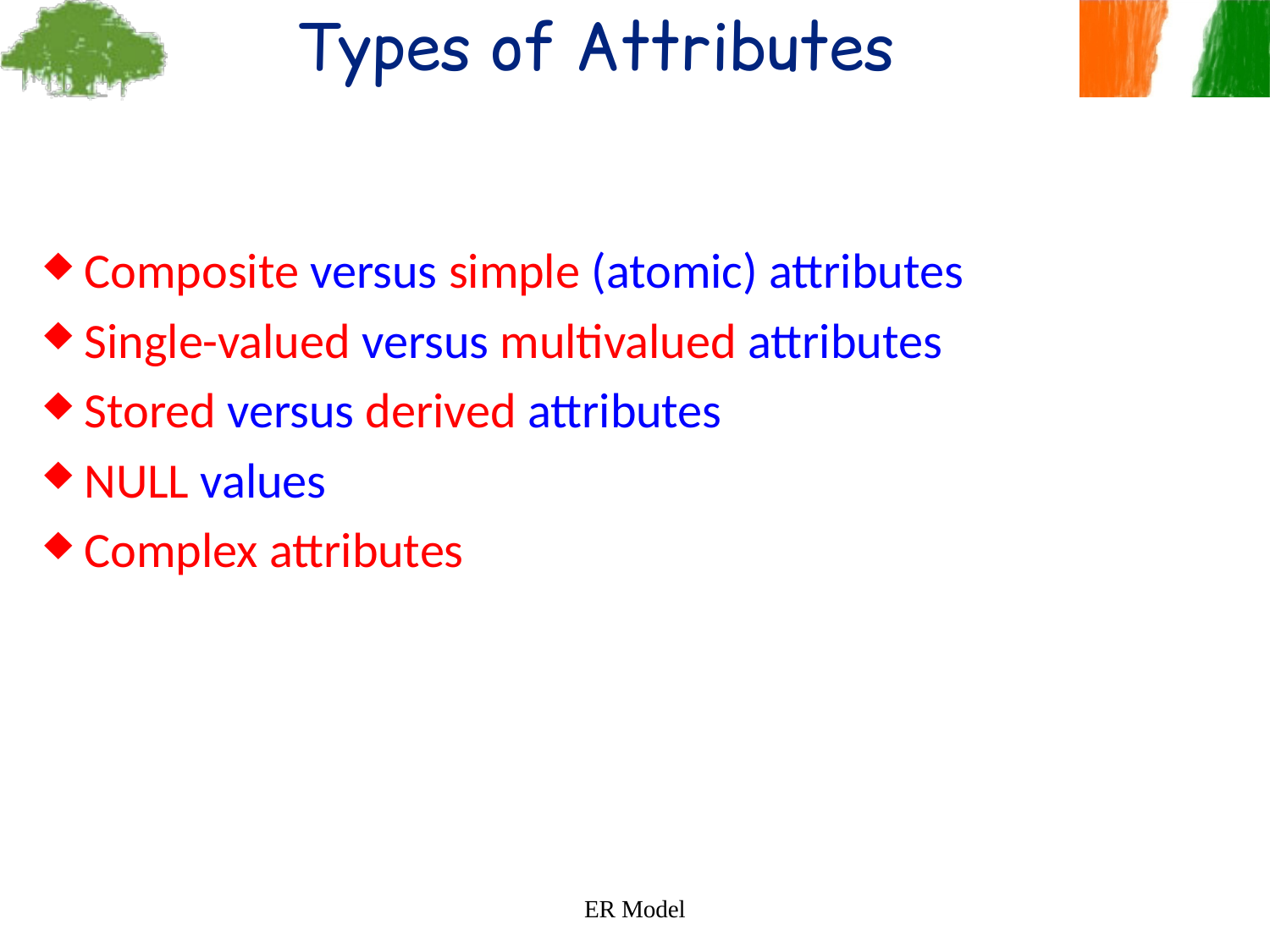

Types of Attributes
Composite versus simple (atomic) attributes
Single-valued versus multivalued attributes
Stored versus derived attributes
NULL values
Complex attributes

ER Model